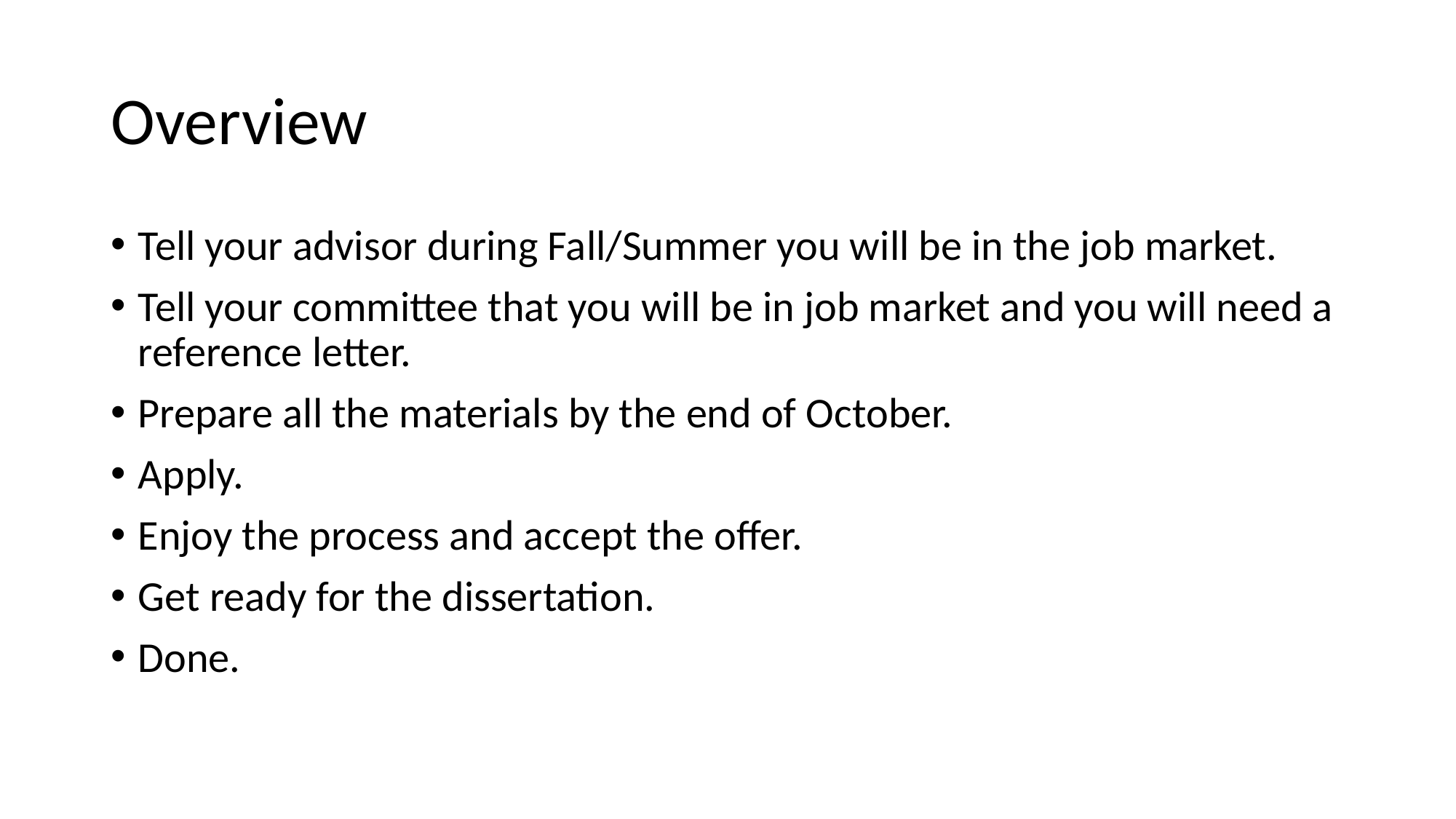

# Overview
Tell your advisor during Fall/Summer you will be in the job market.
Tell your committee that you will be in job market and you will need a reference letter.
Prepare all the materials by the end of October.
Apply.
Enjoy the process and accept the offer.
Get ready for the dissertation.
Done.